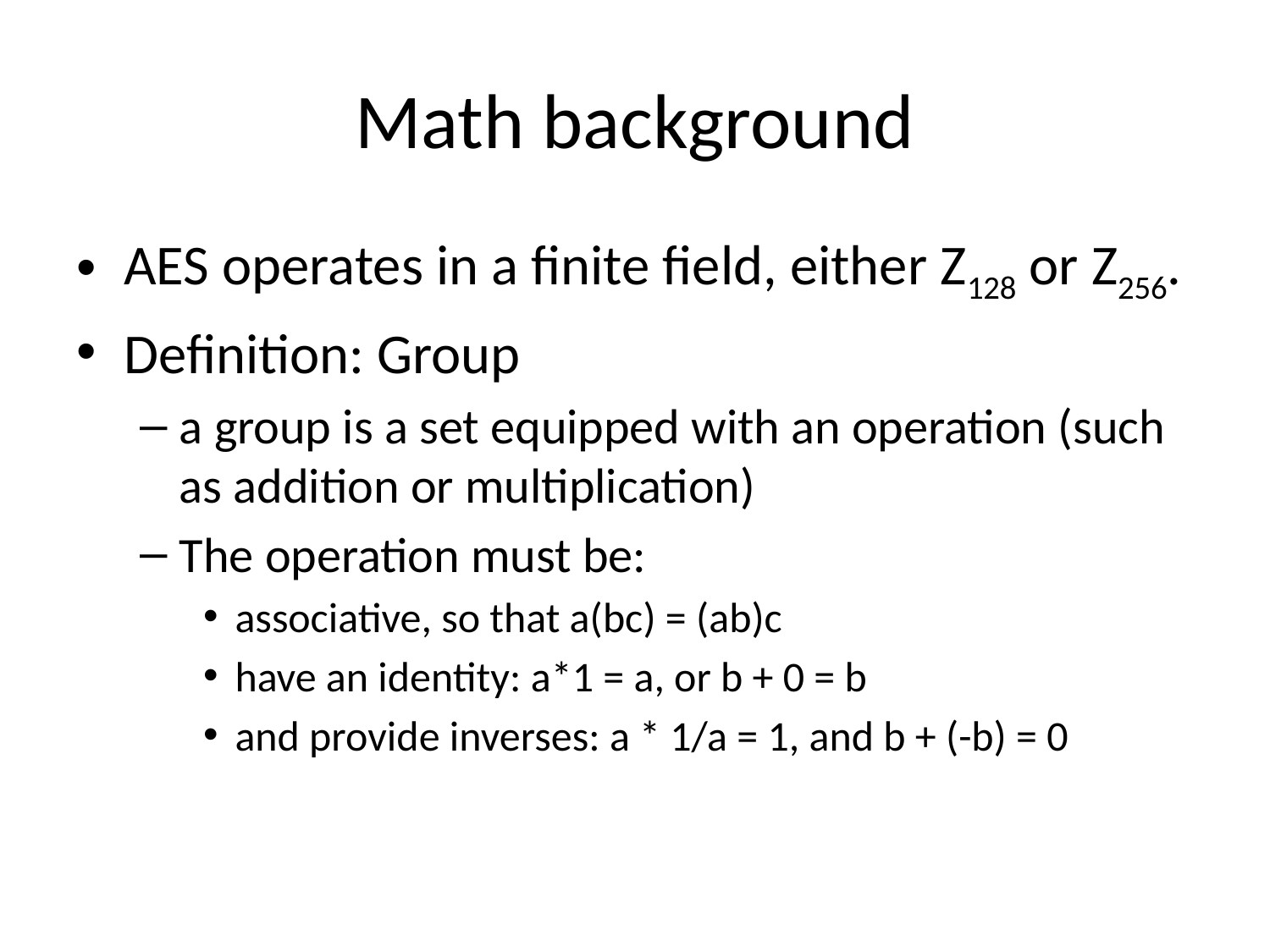

# Math background
AES operates in a finite field, either Z128 or Z256.
Definition: Group
a group is a set equipped with an operation (such as addition or multiplication)
The operation must be:
associative, so that a(bc) = (ab)c
have an identity: a*1 = a, or b + 0 = b
and provide inverses: a * 1/a = 1, and b + (-b) = 0